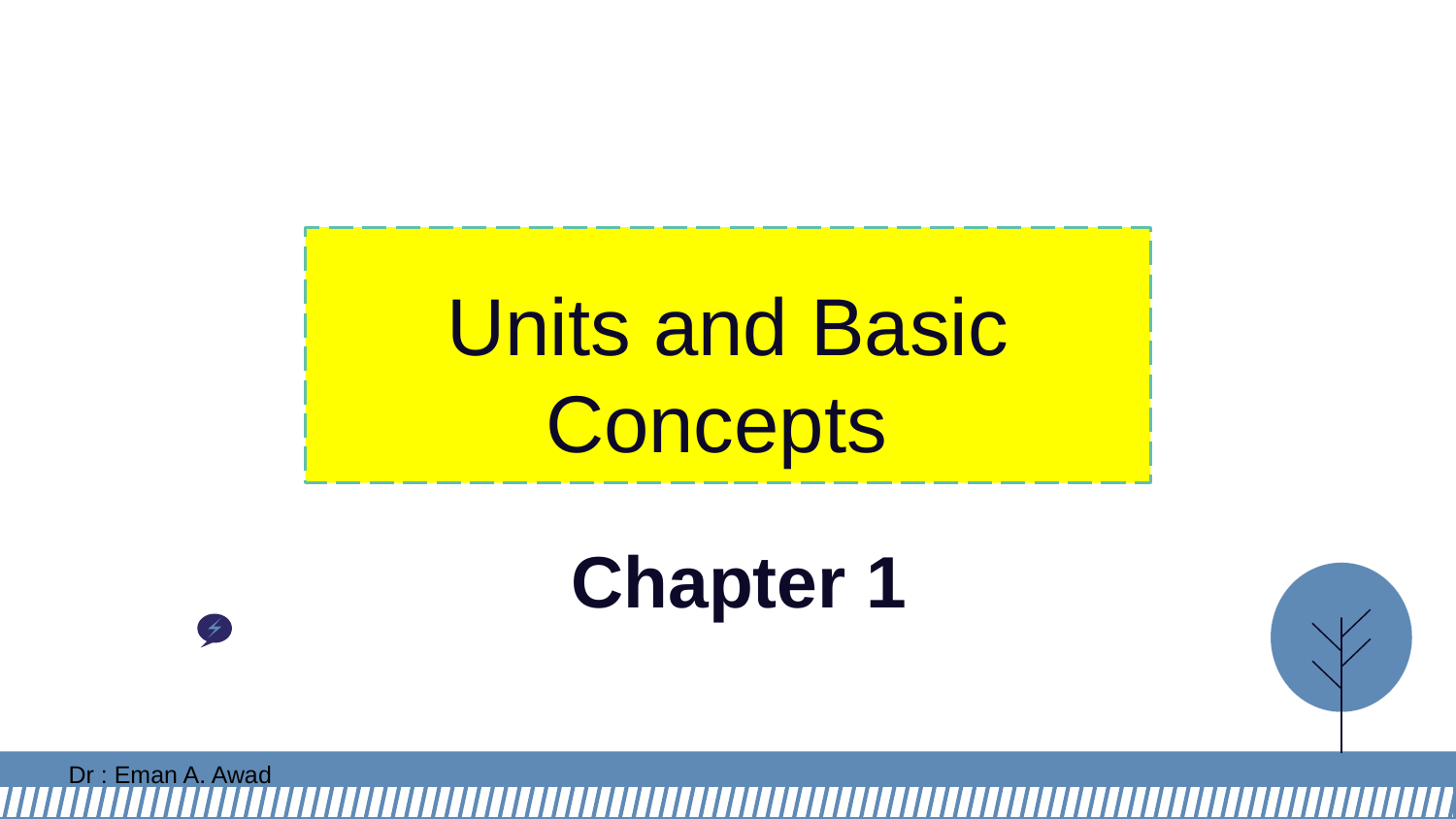

# Units and Basic Concepts
Chapter 1

Dr : Eman A. Awad